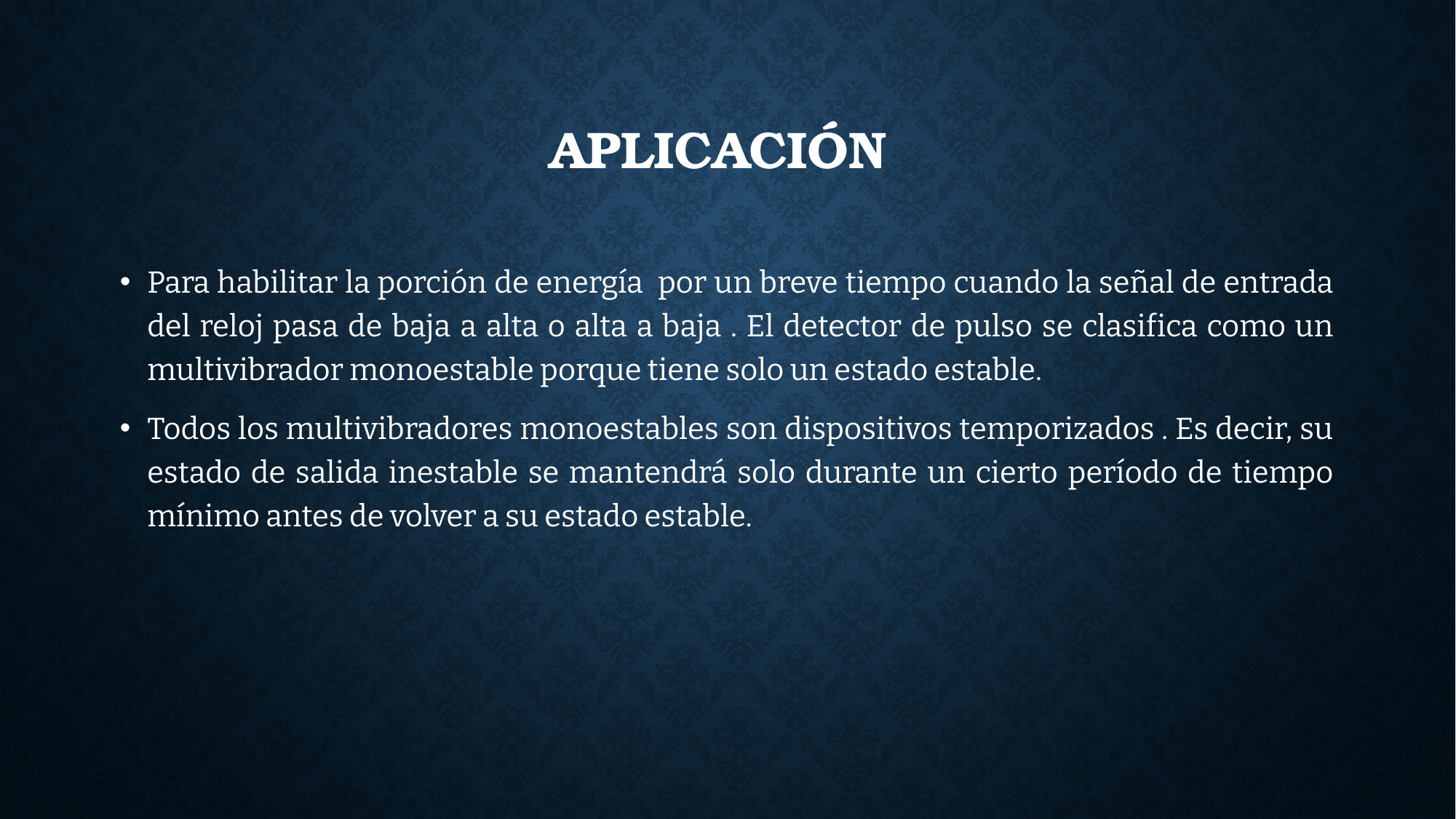

# Aplicación
Para habilitar la porción de energía  por un breve tiempo cuando la señal de entrada del reloj pasa de baja a alta o alta a baja . El detector de pulso se clasifica como un multivibrador monoestable porque tiene solo un estado estable.
Todos los multivibradores monoestables son dispositivos temporizados . Es decir, su estado de salida inestable se mantendrá solo durante un cierto período de tiempo mínimo antes de volver a su estado estable.